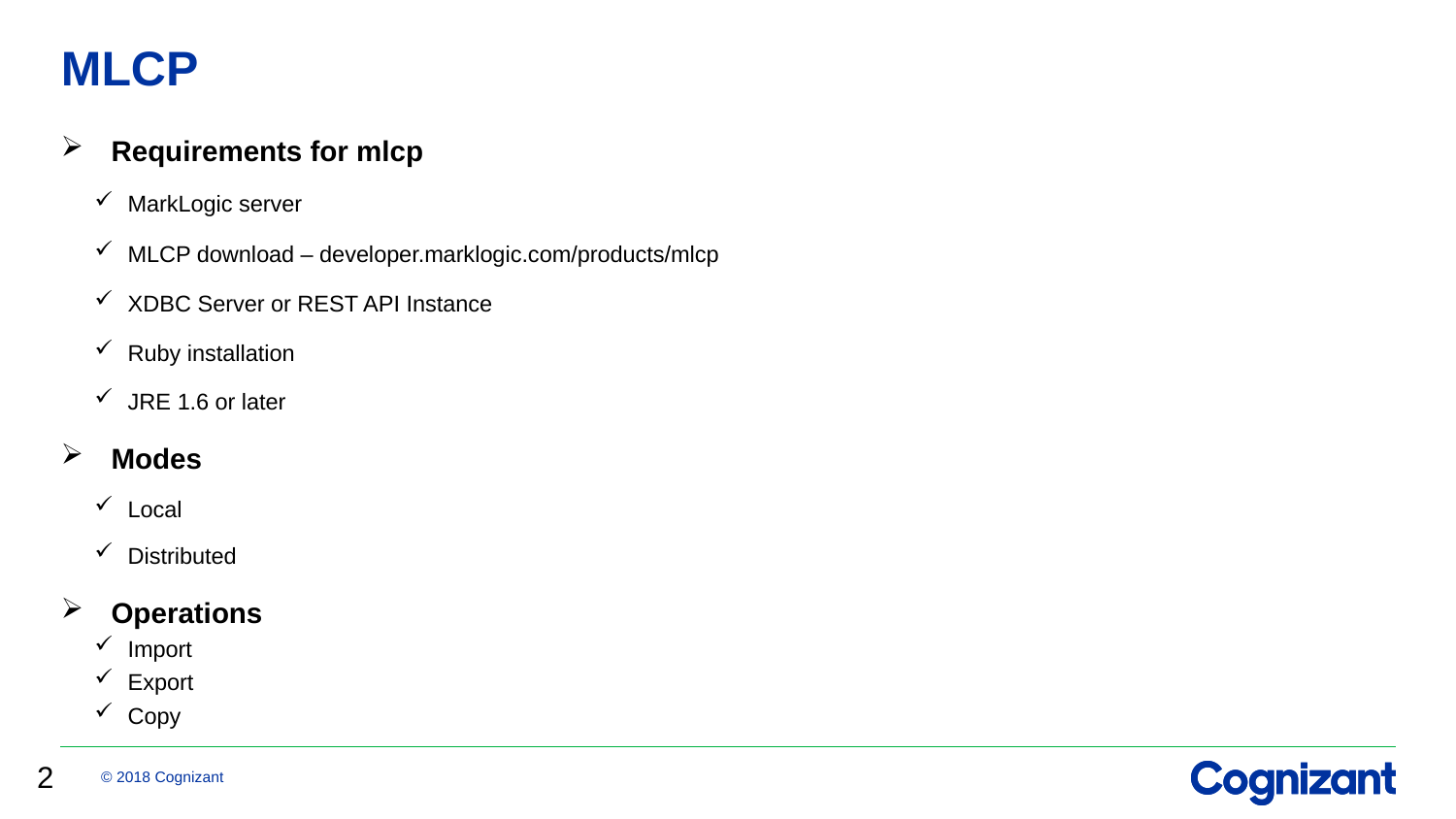

# MLCP
Requirements for mlcp
MarkLogic server
MLCP download – developer.marklogic.com/products/mlcp
XDBC Server or REST API Instance
Ruby installation
JRE 1.6 or later
Modes
Local
Distributed
Operations
Import
Export
Copy

2